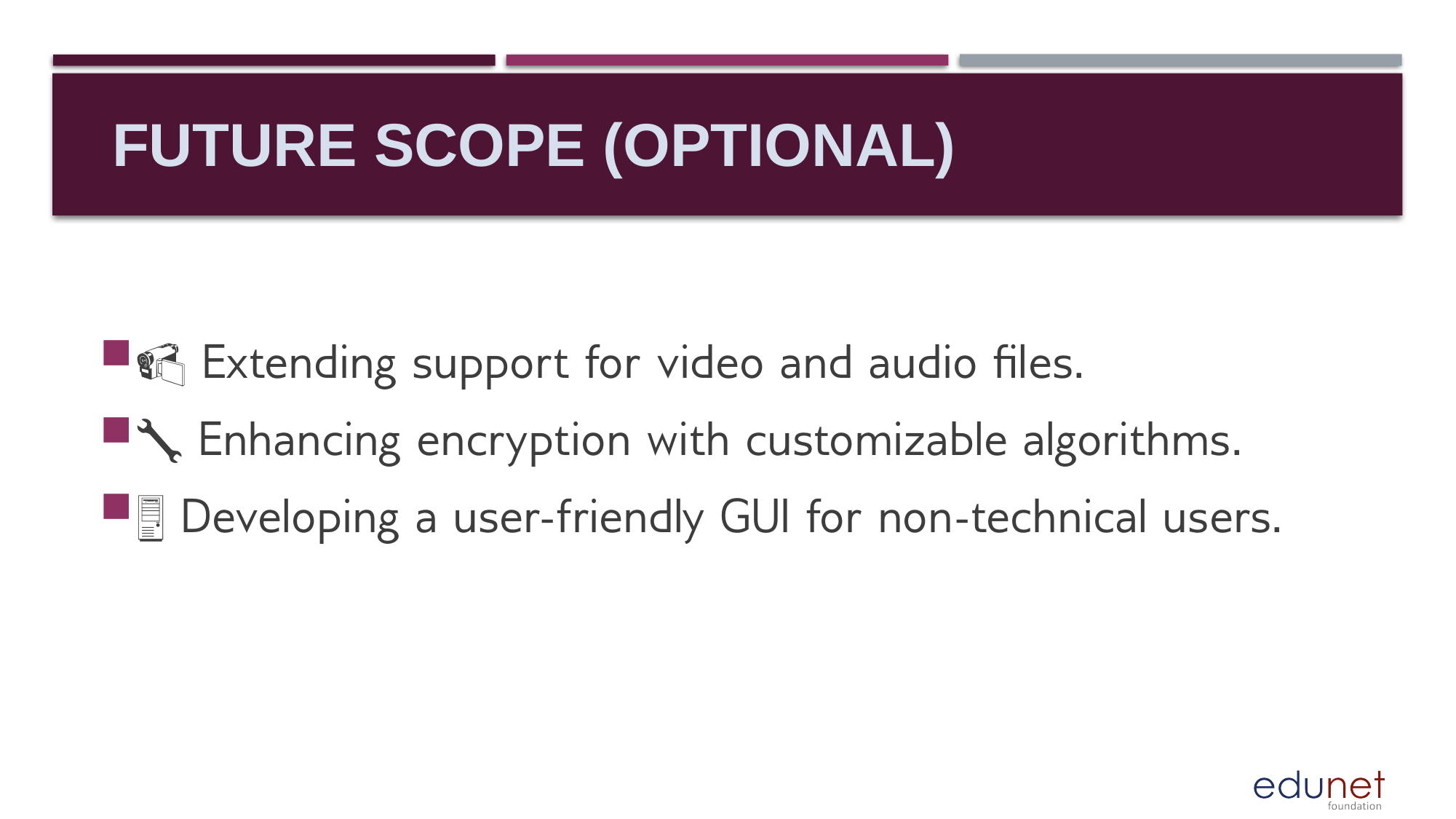

Future scope (optional)
📹 Extending support for video and audio files.
🔧 Enhancing encryption with customizable algorithms.
🖥️ Developing a user-friendly GUI for non-technical users.